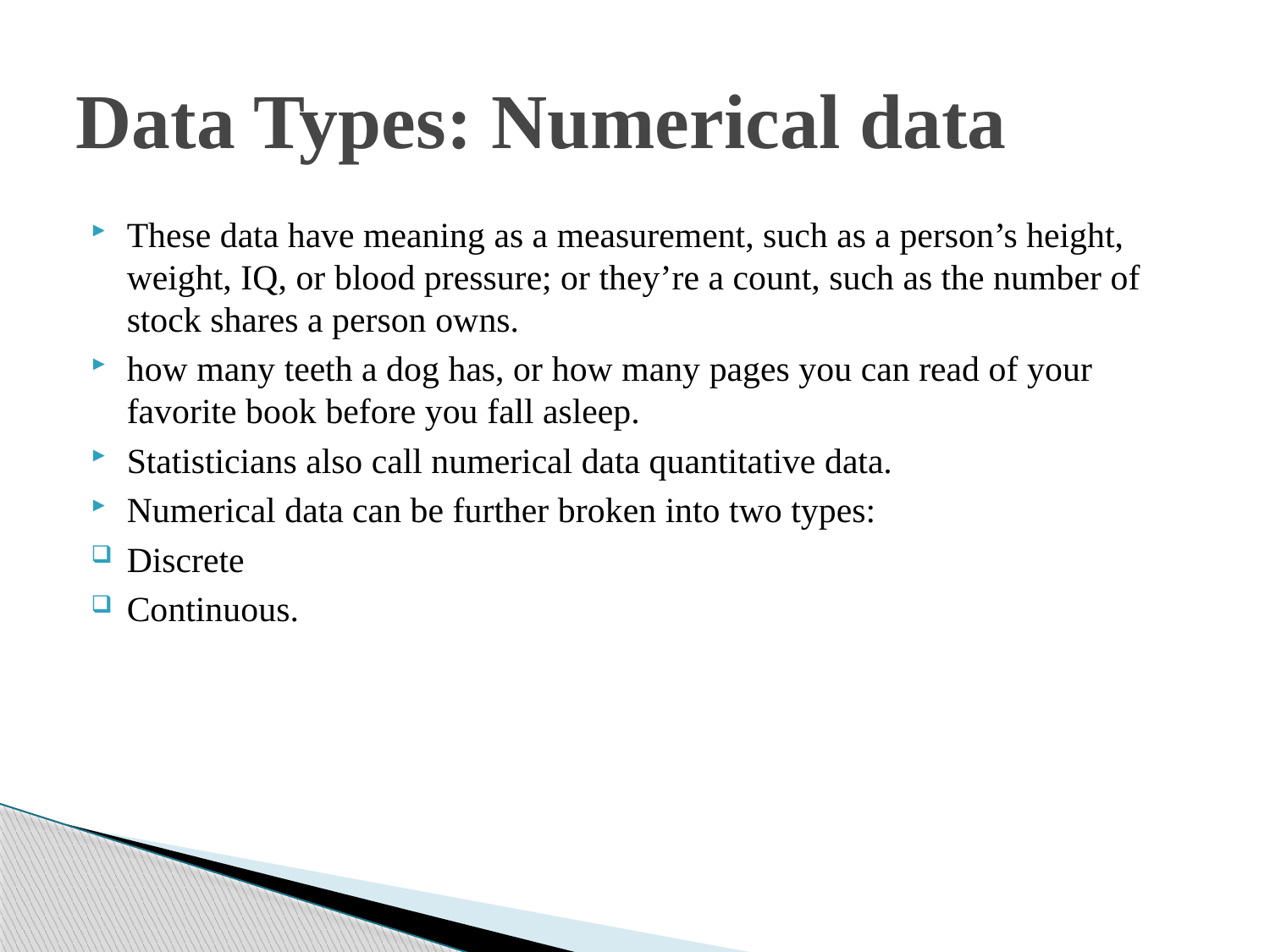

# Data Types: Numerical data
These data have meaning as a measurement, such as a person’s height, weight, IQ, or blood pressure; or they’re a count, such as the number of stock shares a person owns.
how many teeth a dog has, or how many pages you can read of your favorite book before you fall asleep.
Statisticians also call numerical data quantitative data.
Numerical data can be further broken into two types:
Discrete
Continuous.